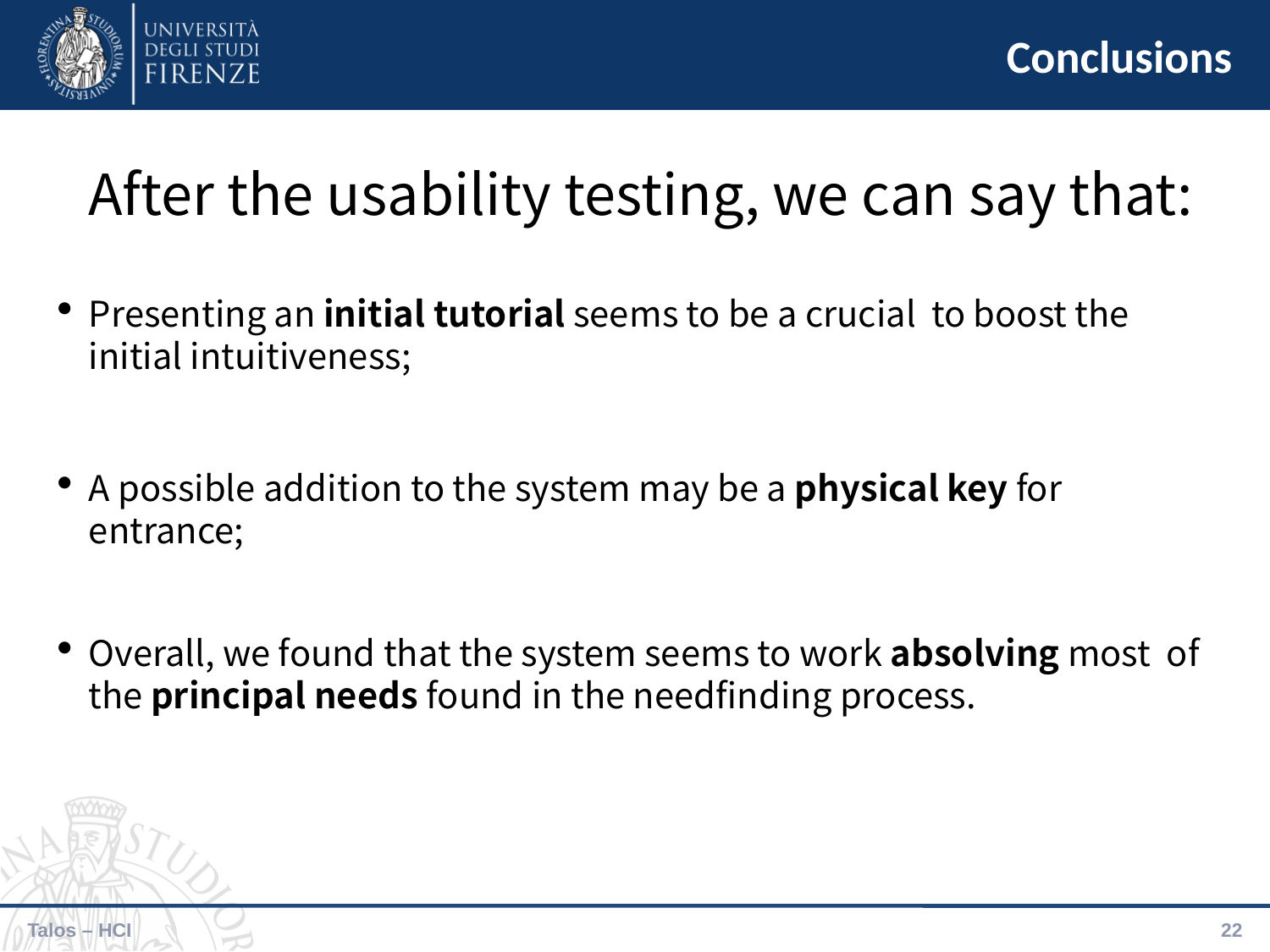

Conclusions
After the usability testing, we can say that:
Presenting an initial tutorial seems to be a crucial  to boost the initial intuitiveness;
A possible addition to the system may be a physical key for entrance;
Overall, we found that the system seems to work absolving most  of the principal needs found in the needfinding process.

Talos – HCI
22